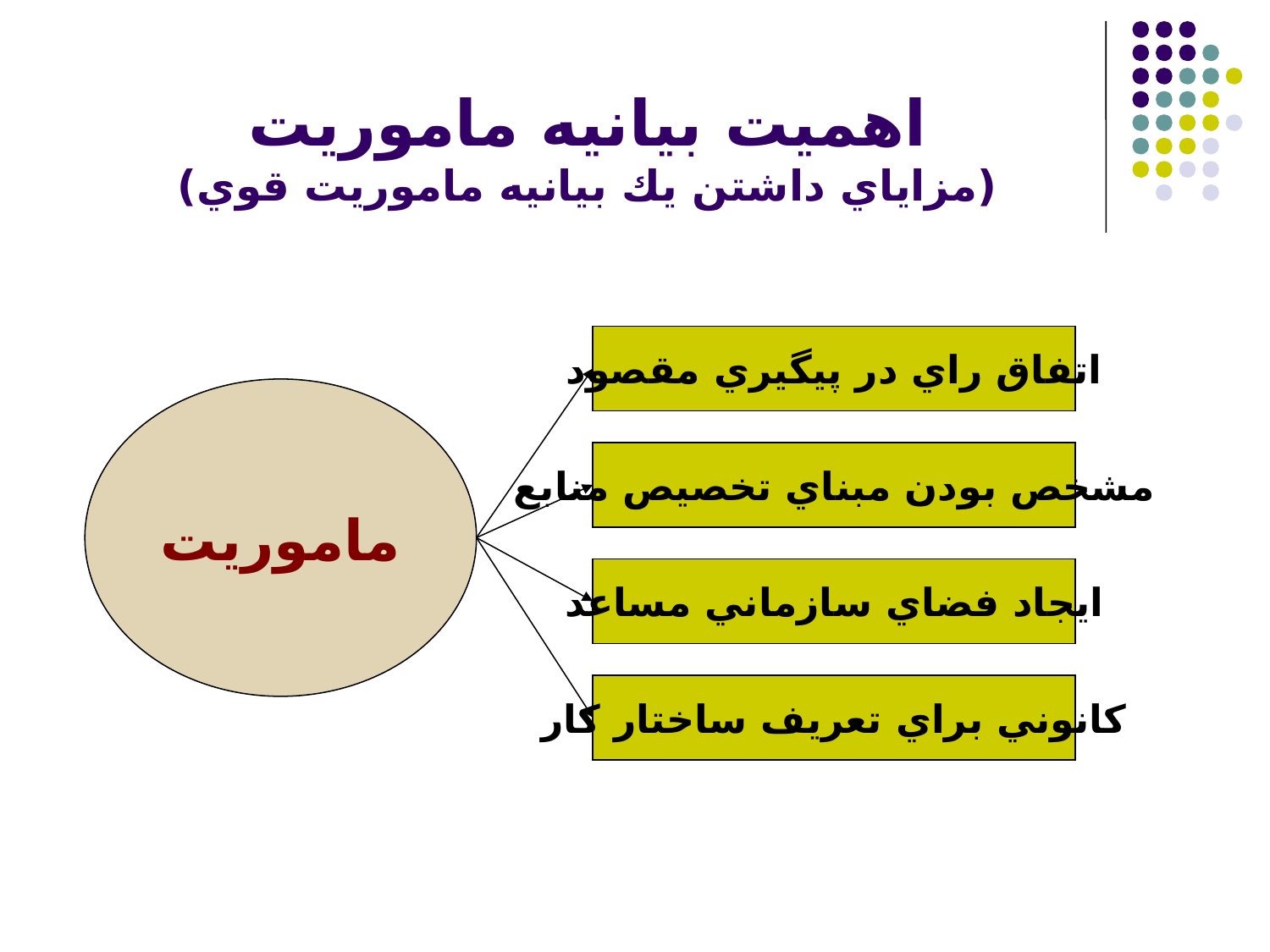

# اهميت بيانيه ماموريت (مزاياي داشتن يك بيانيه ماموريت قوي)
اتفاق راي در پيگيري مقصود

ماموريت
مشخص بودن مبناي تخصيص منابع

ايجاد فضاي سازماني مساعد
كانوني براي تعريف ساختار كار